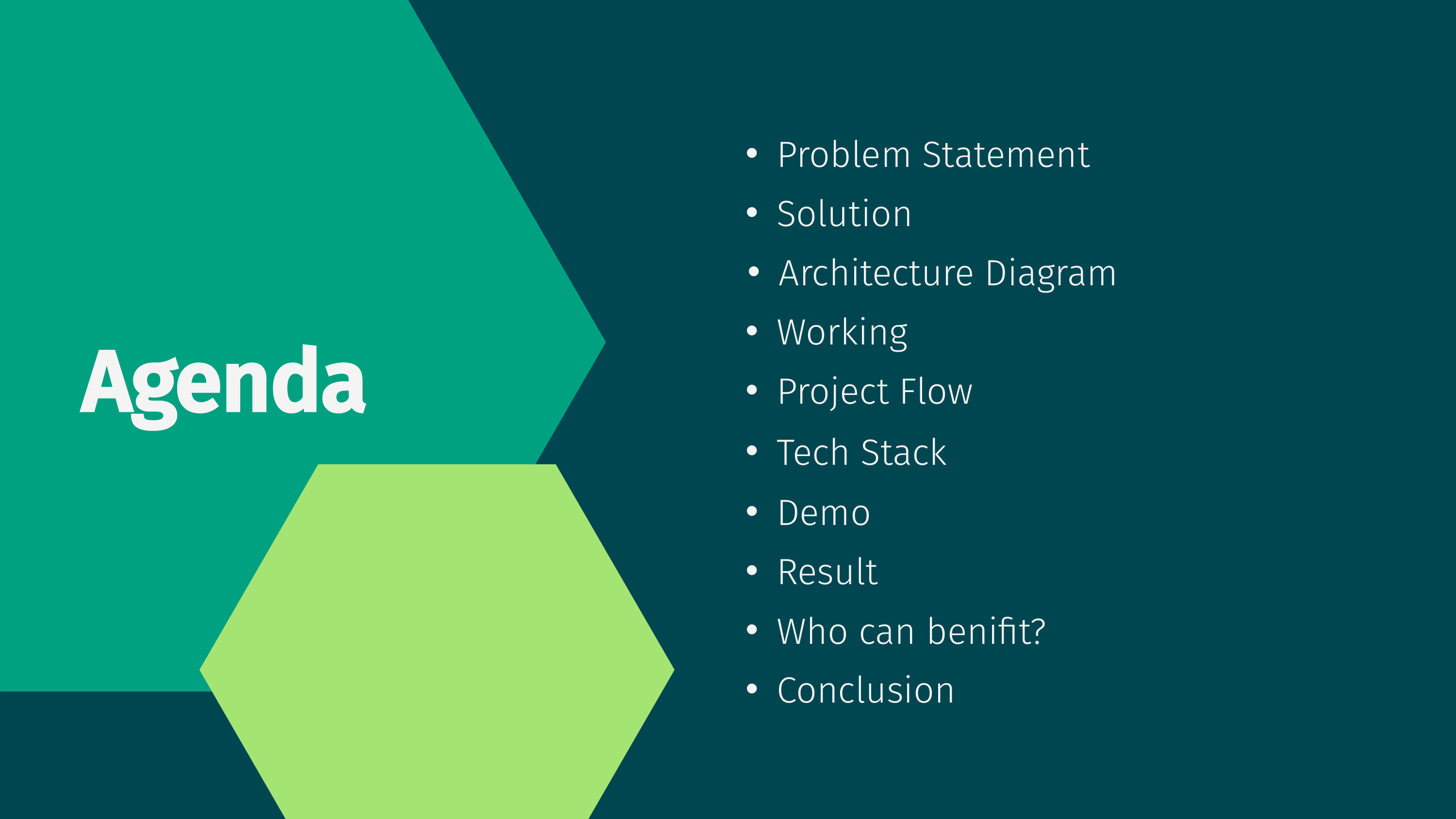

Problem Statement
Solution
Architecture Diagram
Working
Agenda
Project Flow
Tech Stack

Demo
Result
Who can benifit?
Conclusion